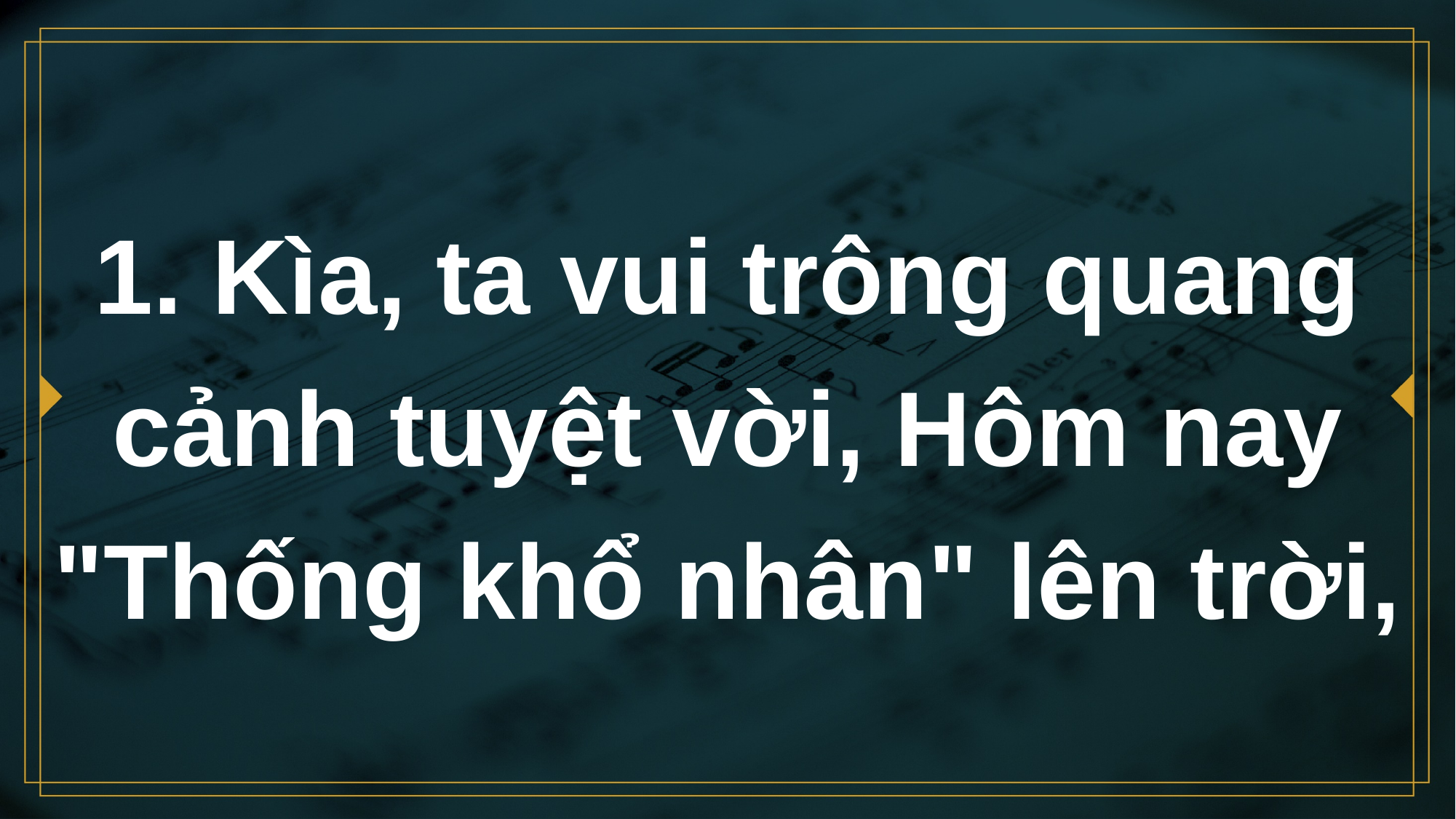

# 1. Kìa, ta vui trông quang cảnh tuyệt vời, Hôm nay "Thống khổ nhân" lên trời,